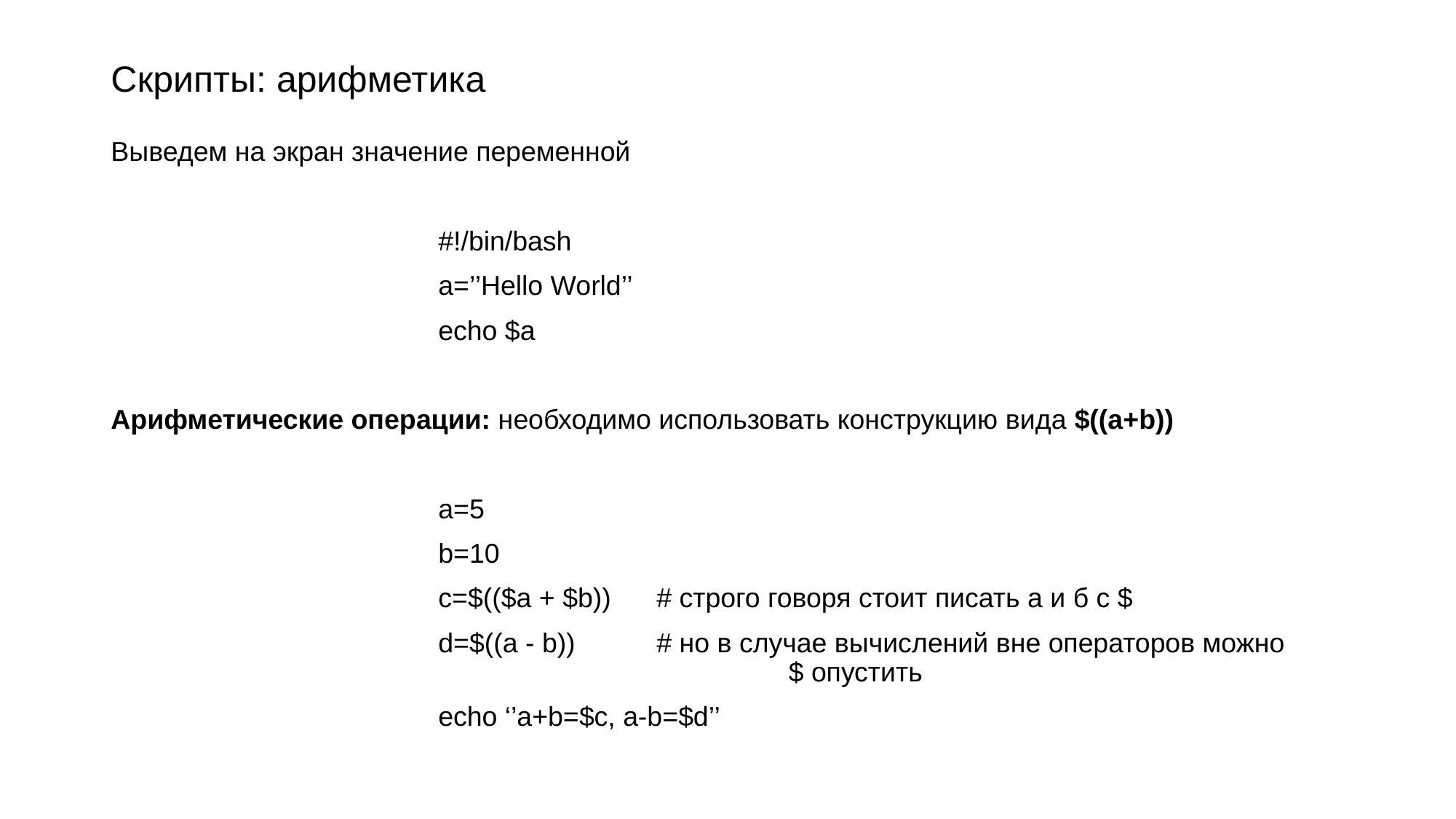

# Скрипты: арифметика
Выведем на экран значение переменной

			#!/bin/bash
			a=’’Hello World’’
			echo $a

Арифметические операции: необходимо использовать конструкцию вида $((a+b))

			a=5
			b=10
			c=$(($a + $b))	# строго говоря стоит писать а и б с $
			d=$((a - b))	# но в случае вычислений вне операторов можно 						  	   $ опустить
			echo ‘’a+b=$c, a-b=$d’’